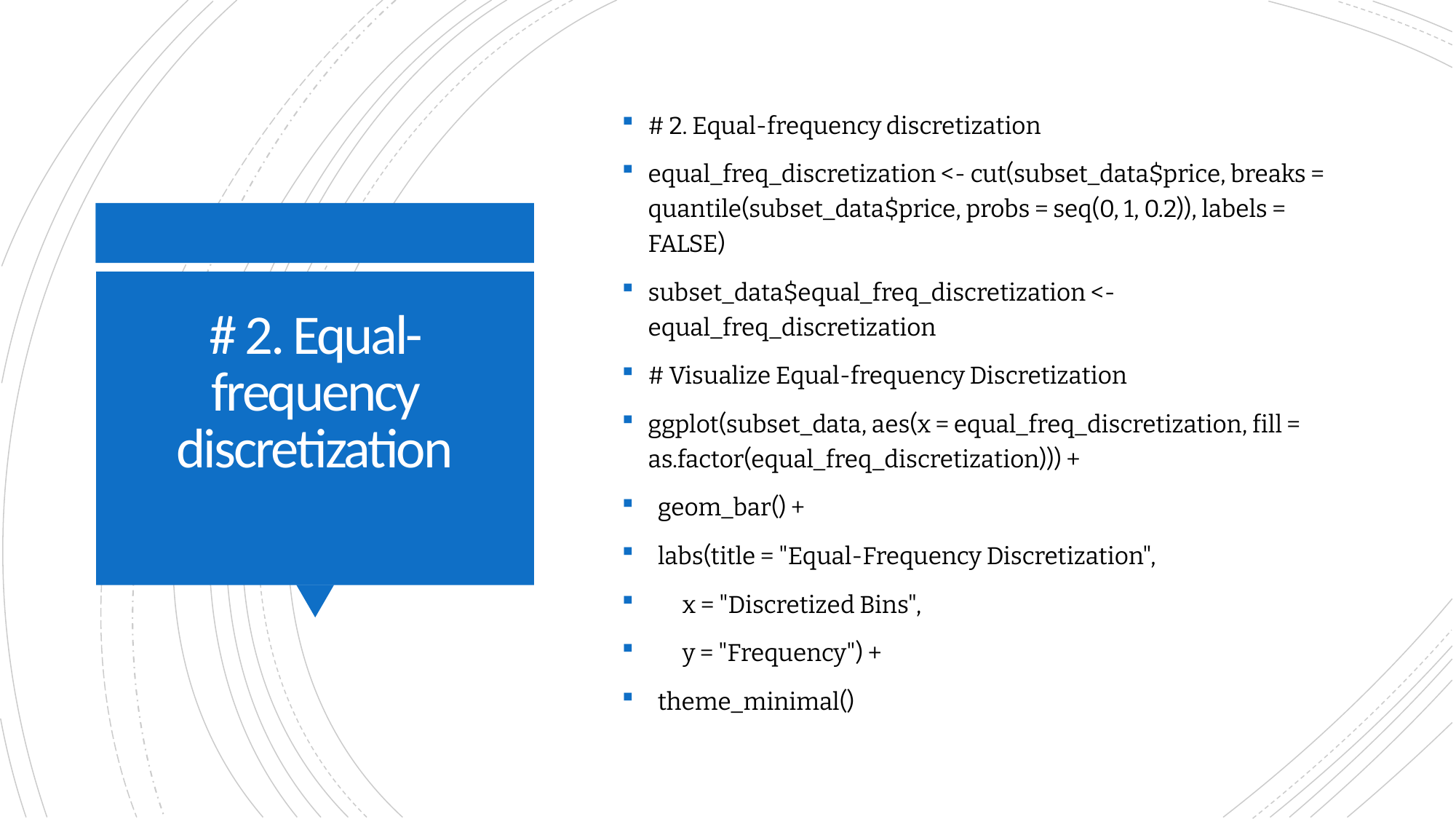

# 2. Equal-frequency discretization
equal_freq_discretization <- cut(subset_data$price, breaks = quantile(subset_data$price, probs = seq(0, 1, 0.2)), labels = FALSE)
subset_data$equal_freq_discretization <- equal_freq_discretization
# Visualize Equal-frequency Discretization
ggplot(subset_data, aes(x = equal_freq_discretization, fill = as.factor(equal_freq_discretization))) +
  geom_bar() +
  labs(title = "Equal-Frequency Discretization",
       x = "Discretized Bins",
       y = "Frequency") +
  theme_minimal()
# # 2. Equal-frequency discretization